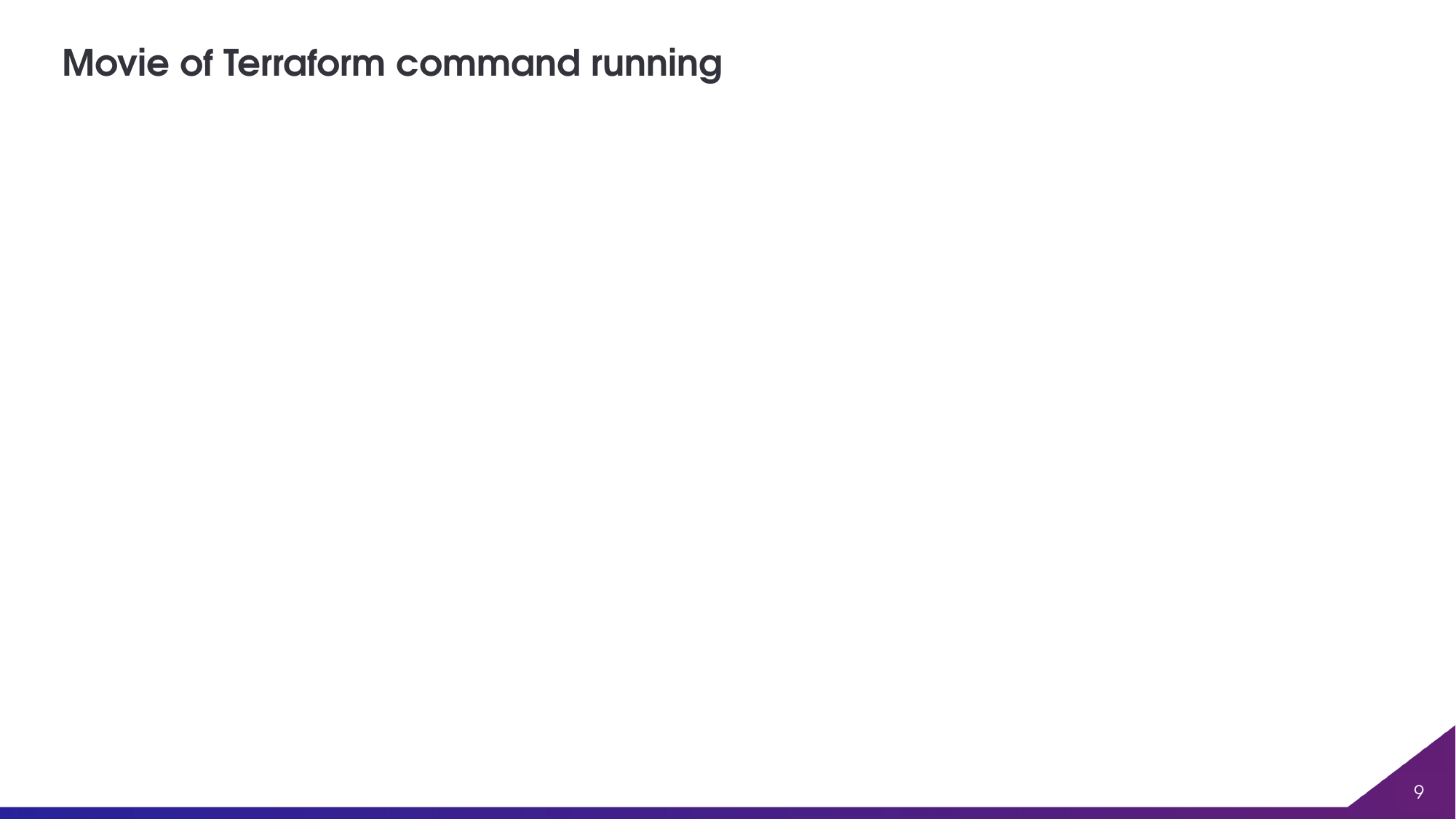

# Movie of Terraform command running
9